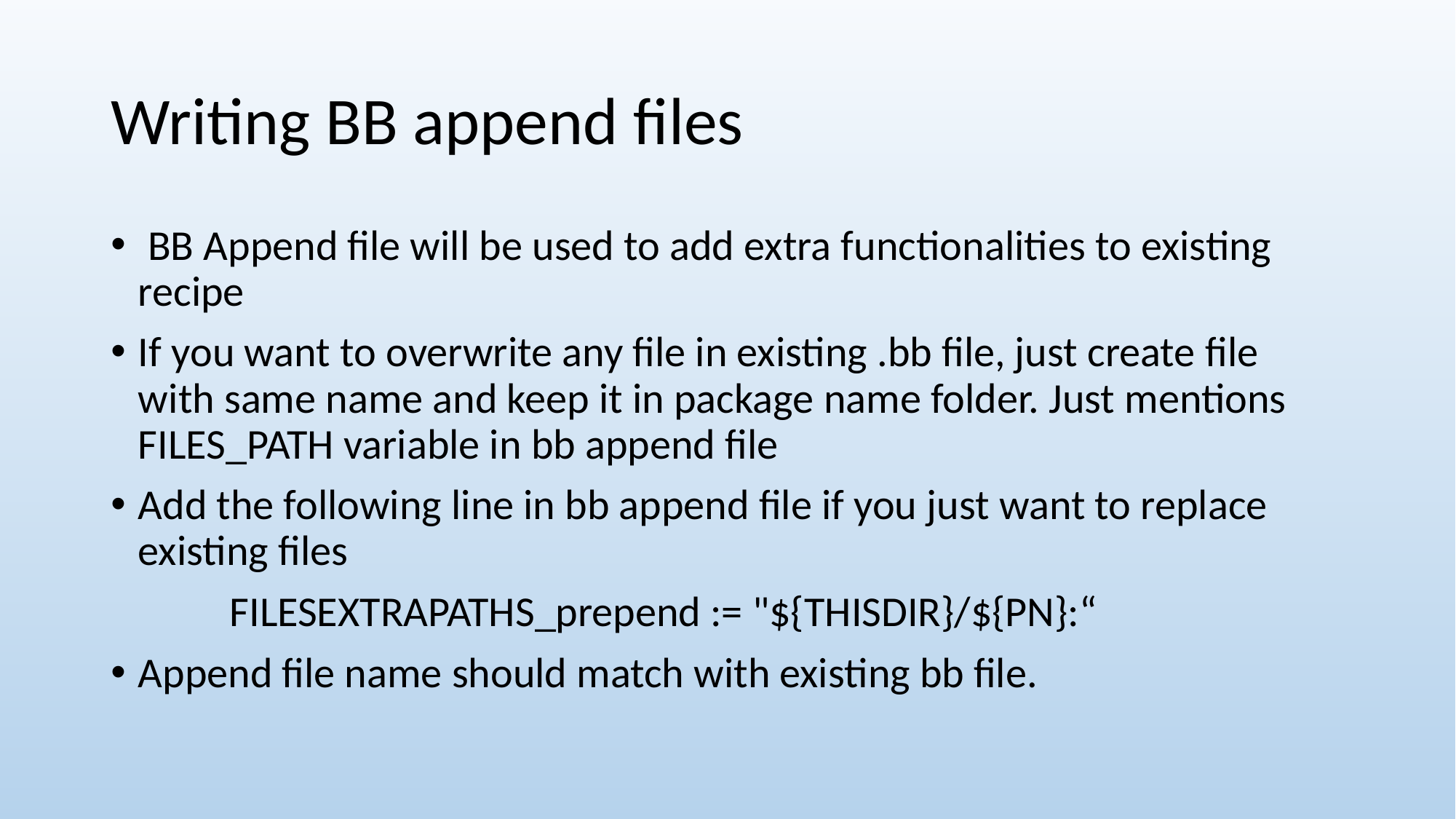

# Writing BB append files
 BB Append file will be used to add extra functionalities to existing recipe
If you want to overwrite any file in existing .bb file, just create file  with same name and keep it in package name folder. Just mentions FILES_PATH variable in bb append file
Add the following line in bb append file if you just want to replace existing files
	 FILESEXTRAPATHS_prepend := "${THISDIR}/${PN}:“
Append file name should match with existing bb file.